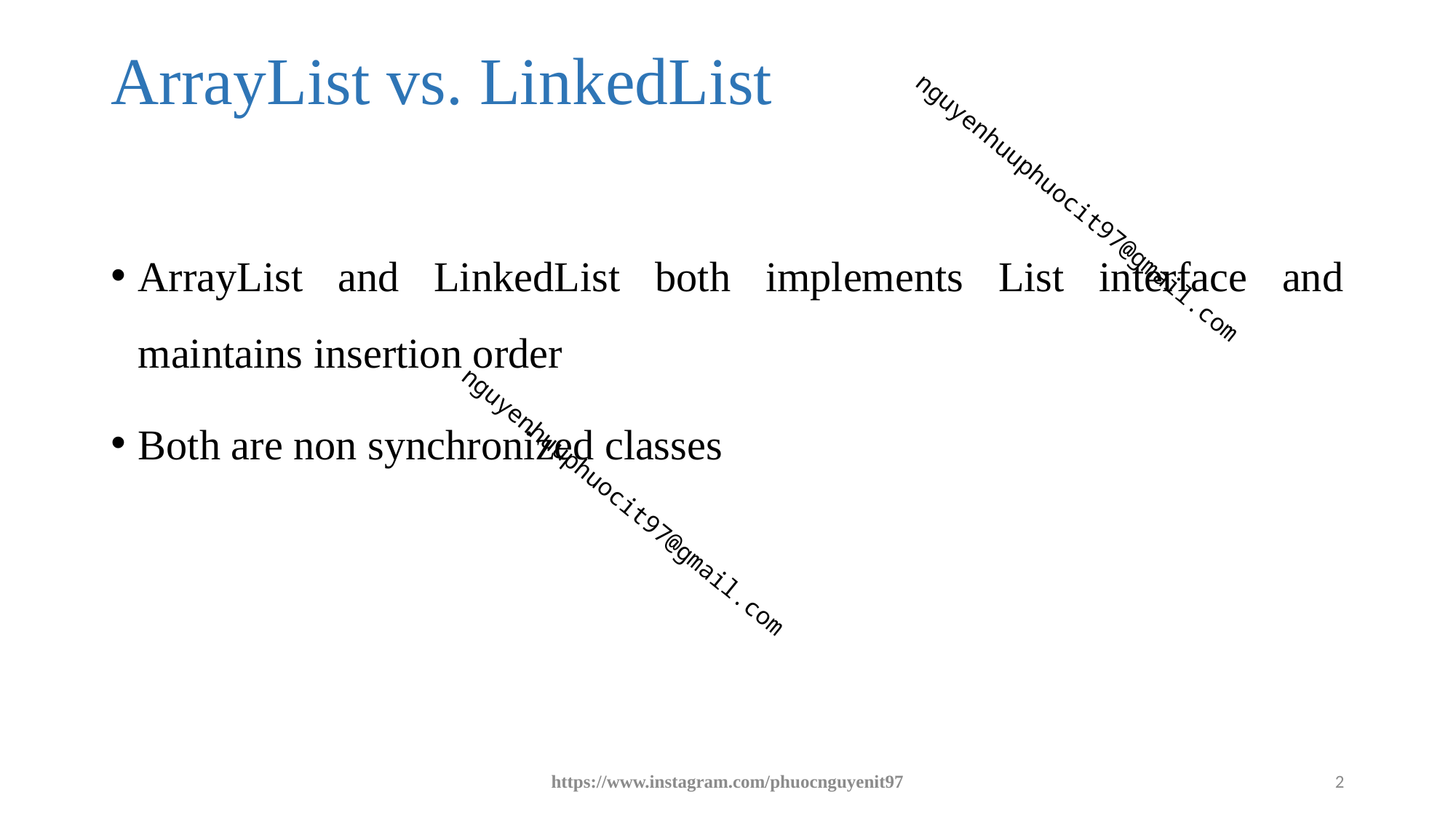

# ArrayList vs. LinkedList
ArrayList and LinkedList both implements List interface and maintains insertion order
Both are non synchronized classes

https://www.instagram.com/phuocnguyenit97
2